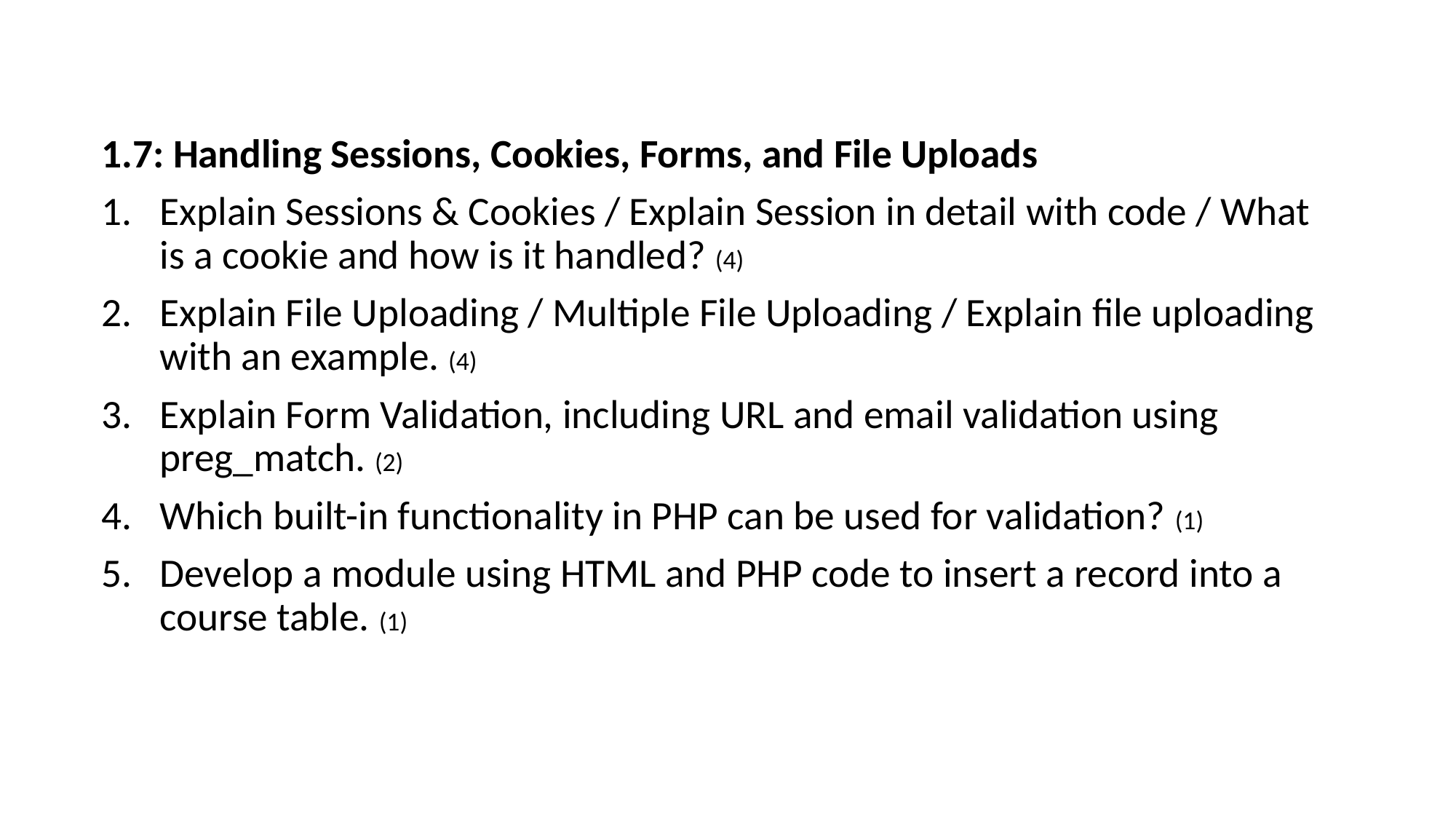

1.7: Handling Sessions, Cookies, Forms, and File Uploads
Explain Sessions & Cookies / Explain Session in detail with code / What is a cookie and how is it handled? (4)
Explain File Uploading / Multiple File Uploading / Explain file uploading with an example. (4)
Explain Form Validation, including URL and email validation using preg_match. (2)
Which built-in functionality in PHP can be used for validation? (1)
Develop a module using HTML and PHP code to insert a record into a course table. (1)